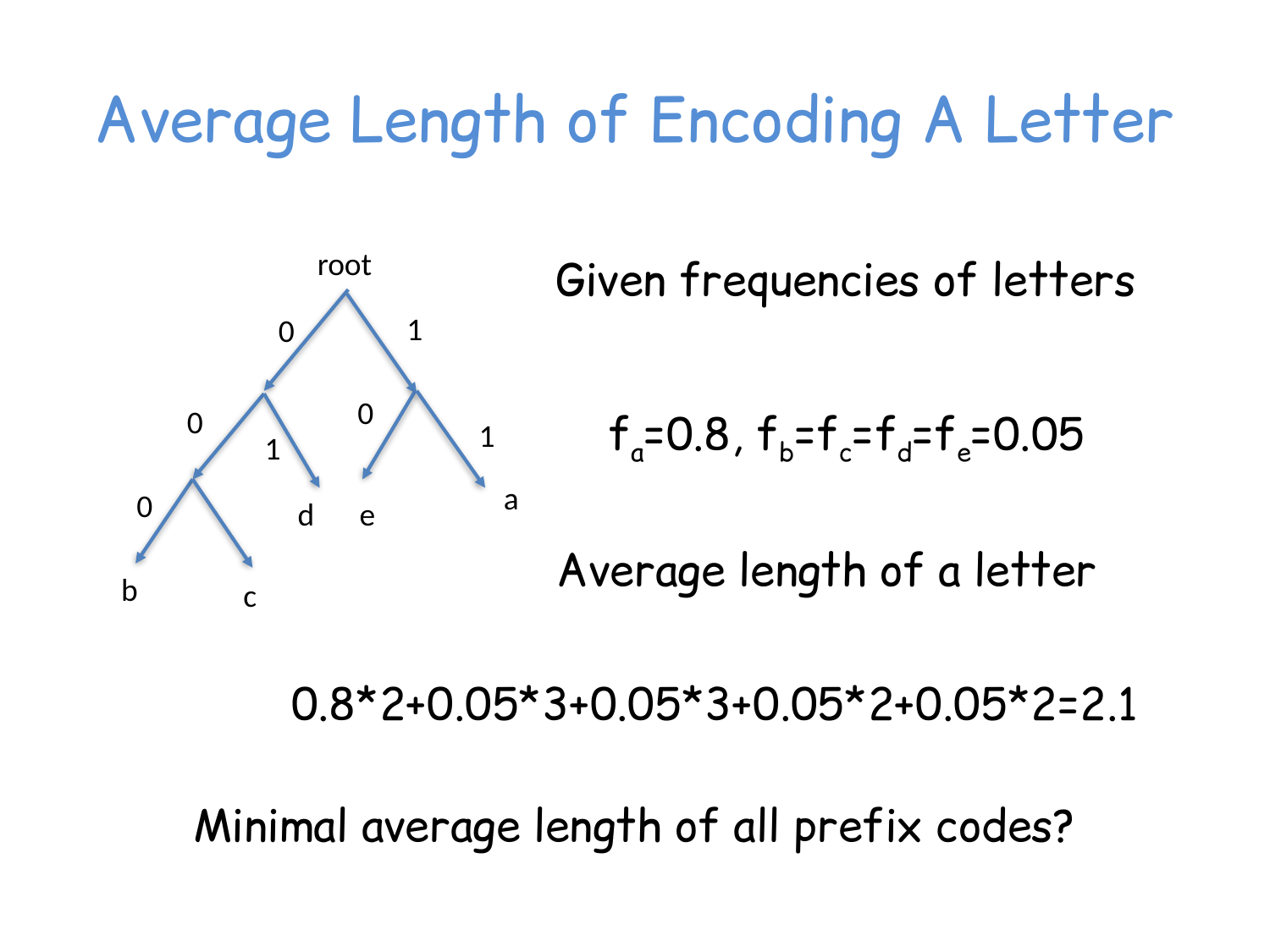

# Average Length of Encoding A Letter
root
1
0
0
0
1
1
a
0
d
e
b
c
Given frequencies of letters
fa=0.8, fb=fc=fd=fe=0.05
Average length of a letter
0.8*2+0.05*3+0.05*3+0.05*2+0.05*2=2.1
Minimal average length of all prefix codes?